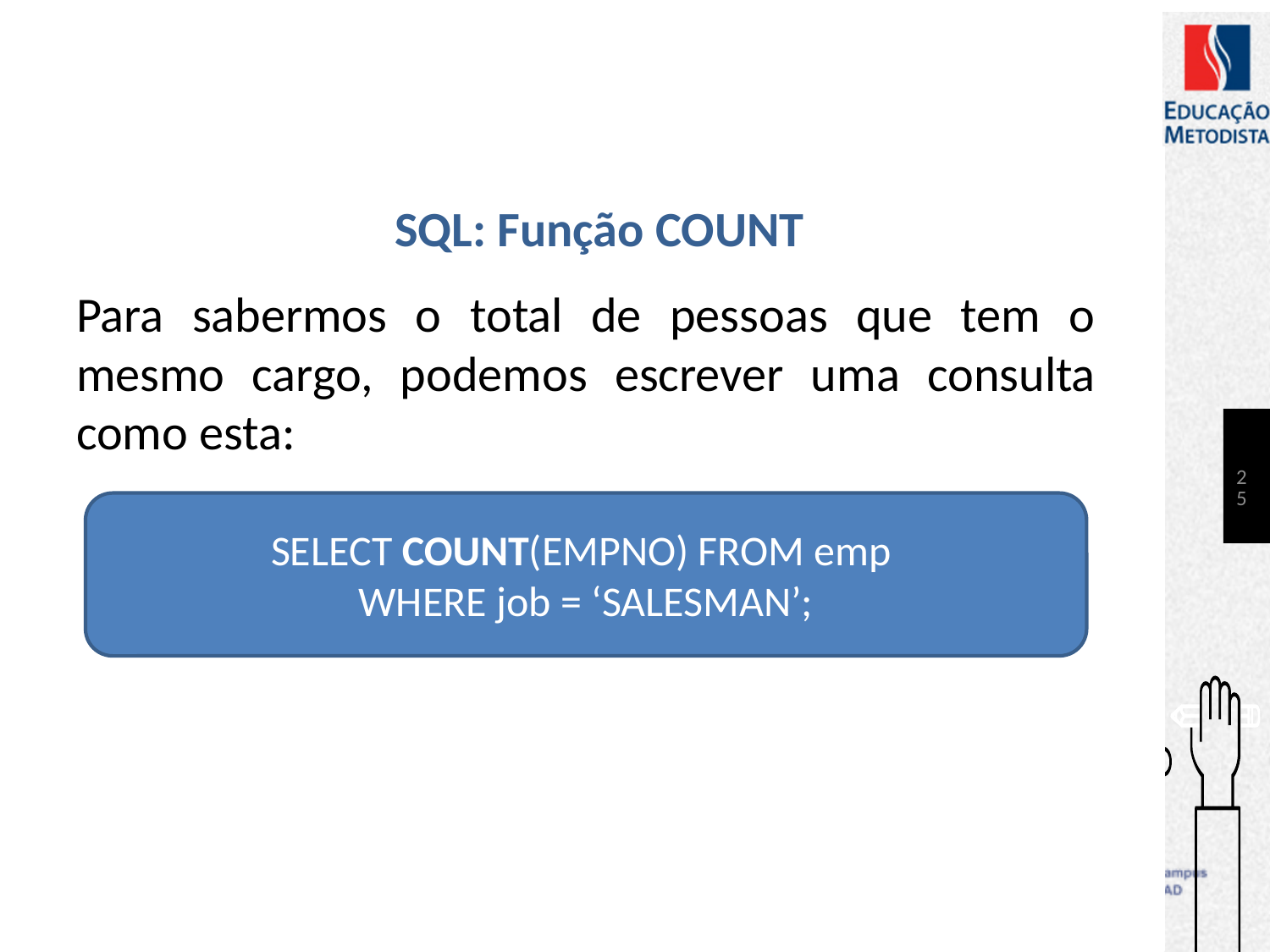

# SQL: Função COUNT
Para sabermos o total de pessoas que tem o mesmo cargo, podemos escrever uma consulta como esta:
25
SELECT COUNT(EMPNO) FROM emp
WHERE job = ‘SALESMAN’;